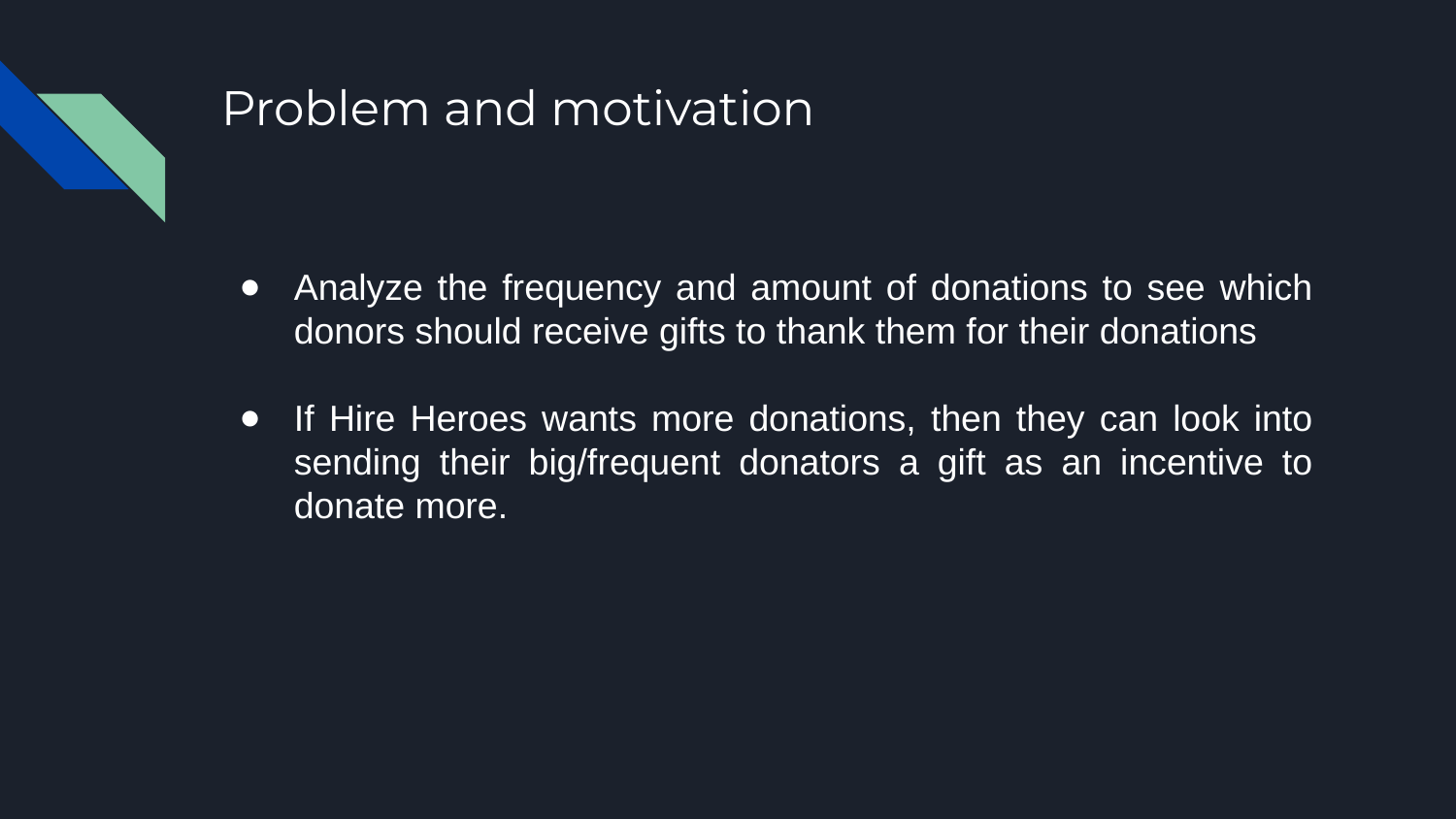

# Problem and motivation
Analyze the frequency and amount of donations to see which donors should receive gifts to thank them for their donations

If Hire Heroes wants more donations, then they can look into sending their big/frequent donators a gift as an incentive to donate more.